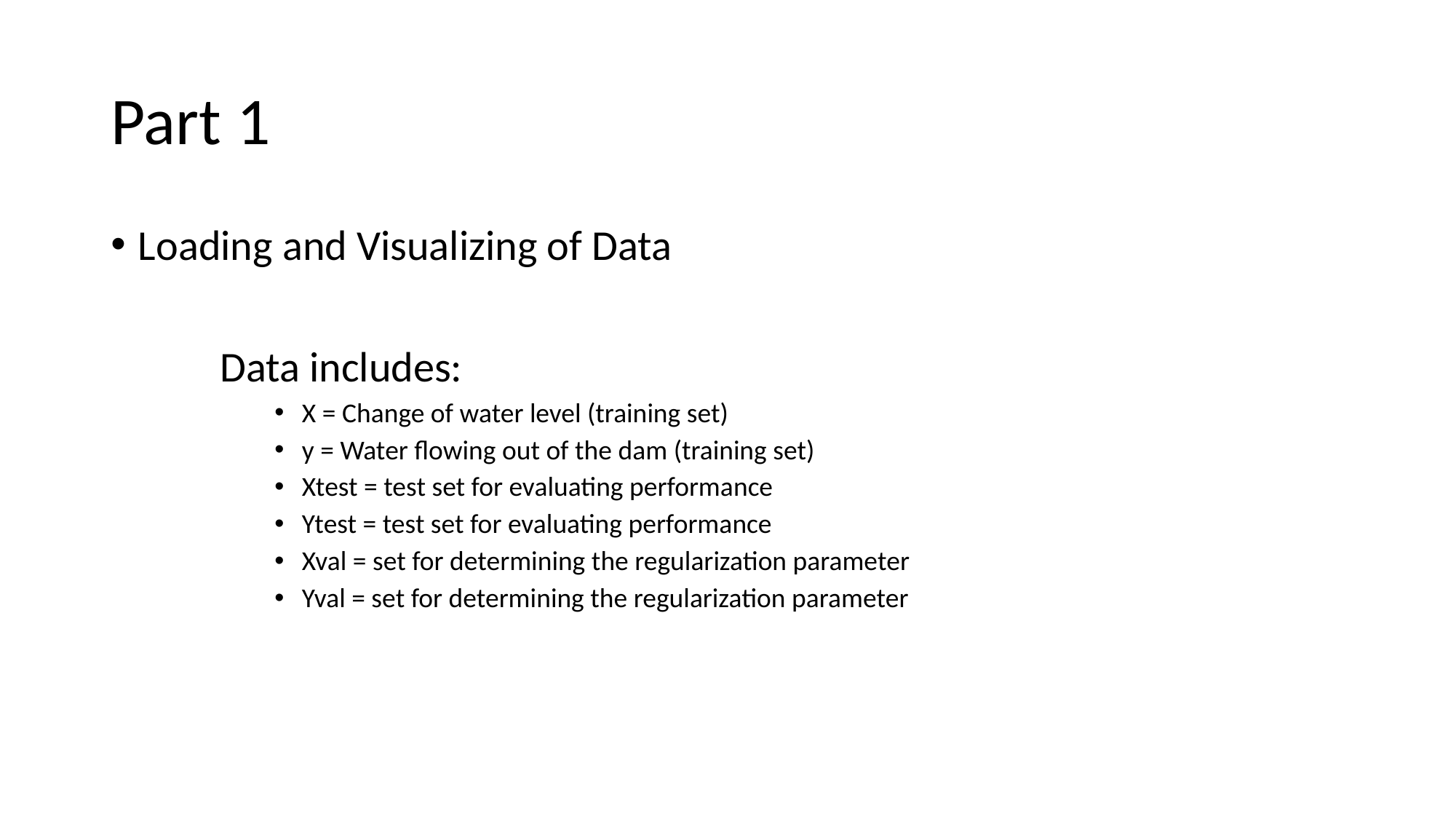

# Part 1
Loading and Visualizing of Data

	Data includes:
X = Change of water level (training set)
y = Water flowing out of the dam (training set)
Xtest = test set for evaluating performance
Ytest = test set for evaluating performance
Xval = set for determining the regularization parameter
Yval = set for determining the regularization parameter